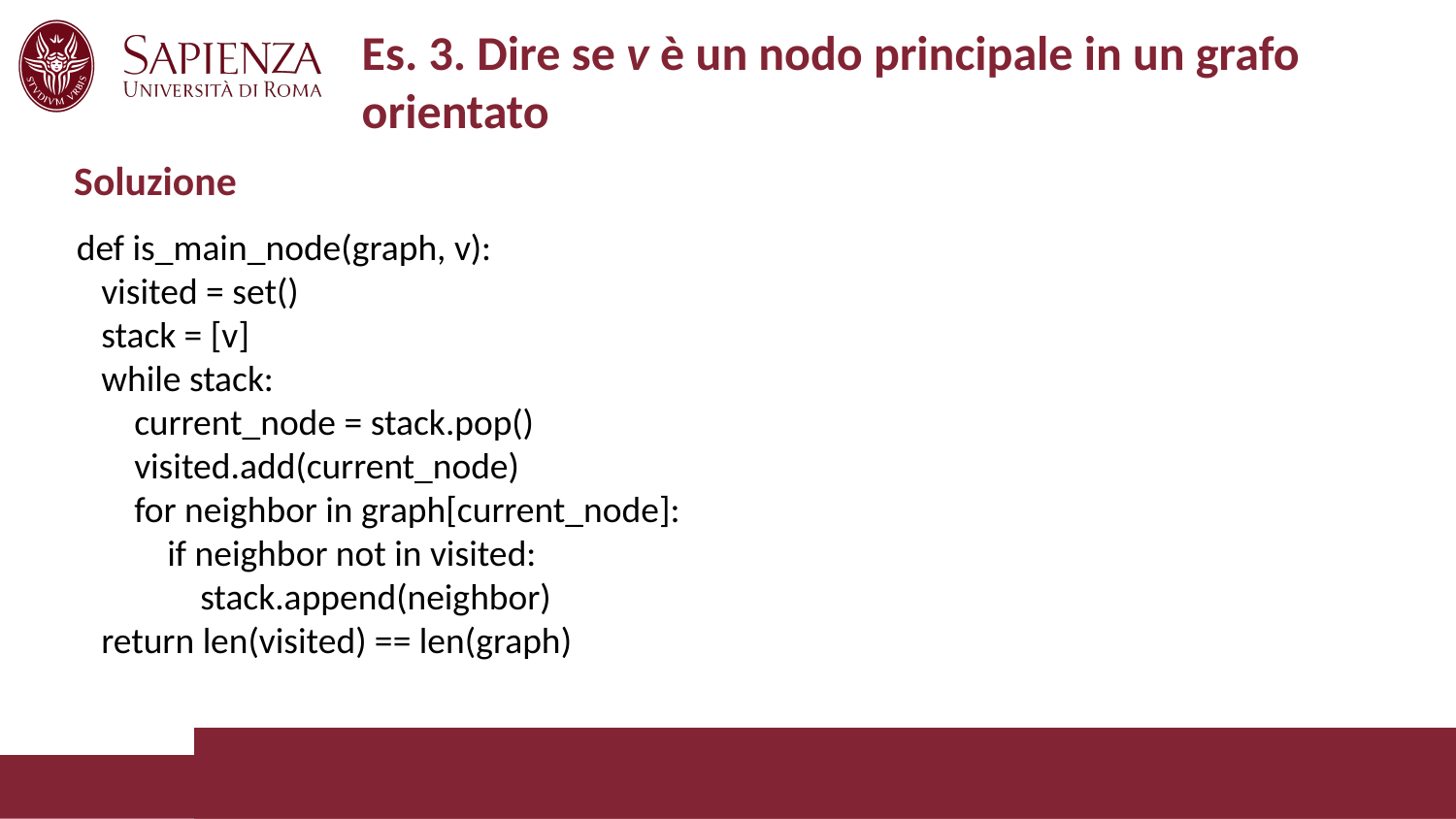

# Es. 3. Dire se v è un nodo principale in un grafo orientato
Soluzione
def is_main_node(graph, v):
   visited = set()
   stack = [v]
   while stack:
       current_node = stack.pop()
       visited.add(current_node)
       for neighbor in graph[current_node]:
           if neighbor not in visited:
               stack.append(neighbor)
   return len(visited) == len(graph)